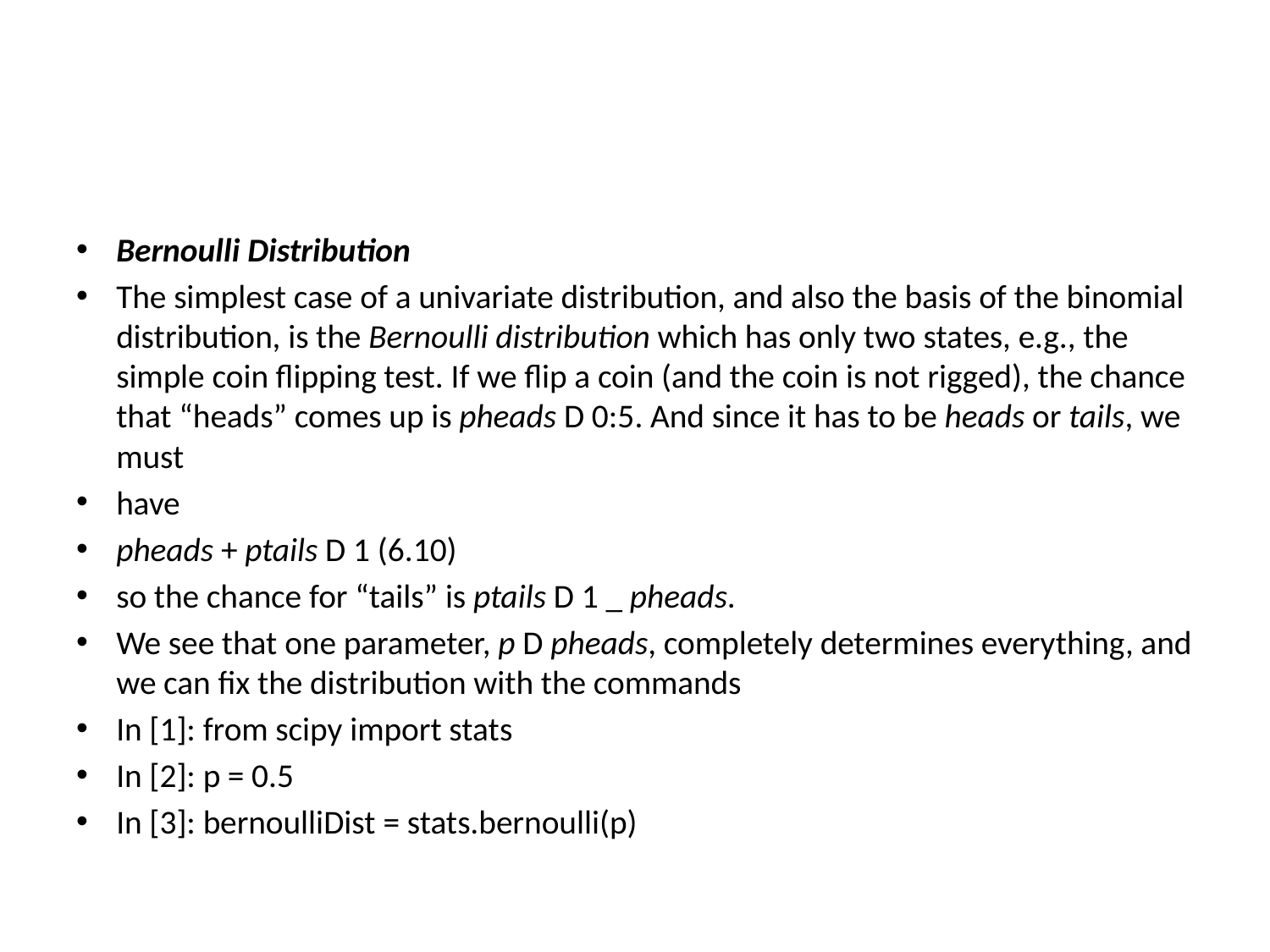

#
Bernoulli Distribution
The simplest case of a univariate distribution, and also the basis of the binomial distribution, is the Bernoulli distribution which has only two states, e.g., the simple coin flipping test. If we flip a coin (and the coin is not rigged), the chance that “heads” comes up is pheads D 0:5. And since it has to be heads or tails, we must
have
pheads + ptails D 1 (6.10)
so the chance for “tails” is ptails D 1 _ pheads.
We see that one parameter, p D pheads, completely determines everything, and we can fix the distribution with the commands
In [1]: from scipy import stats
In [2]: p = 0.5
In [3]: bernoulliDist = stats.bernoulli(p)